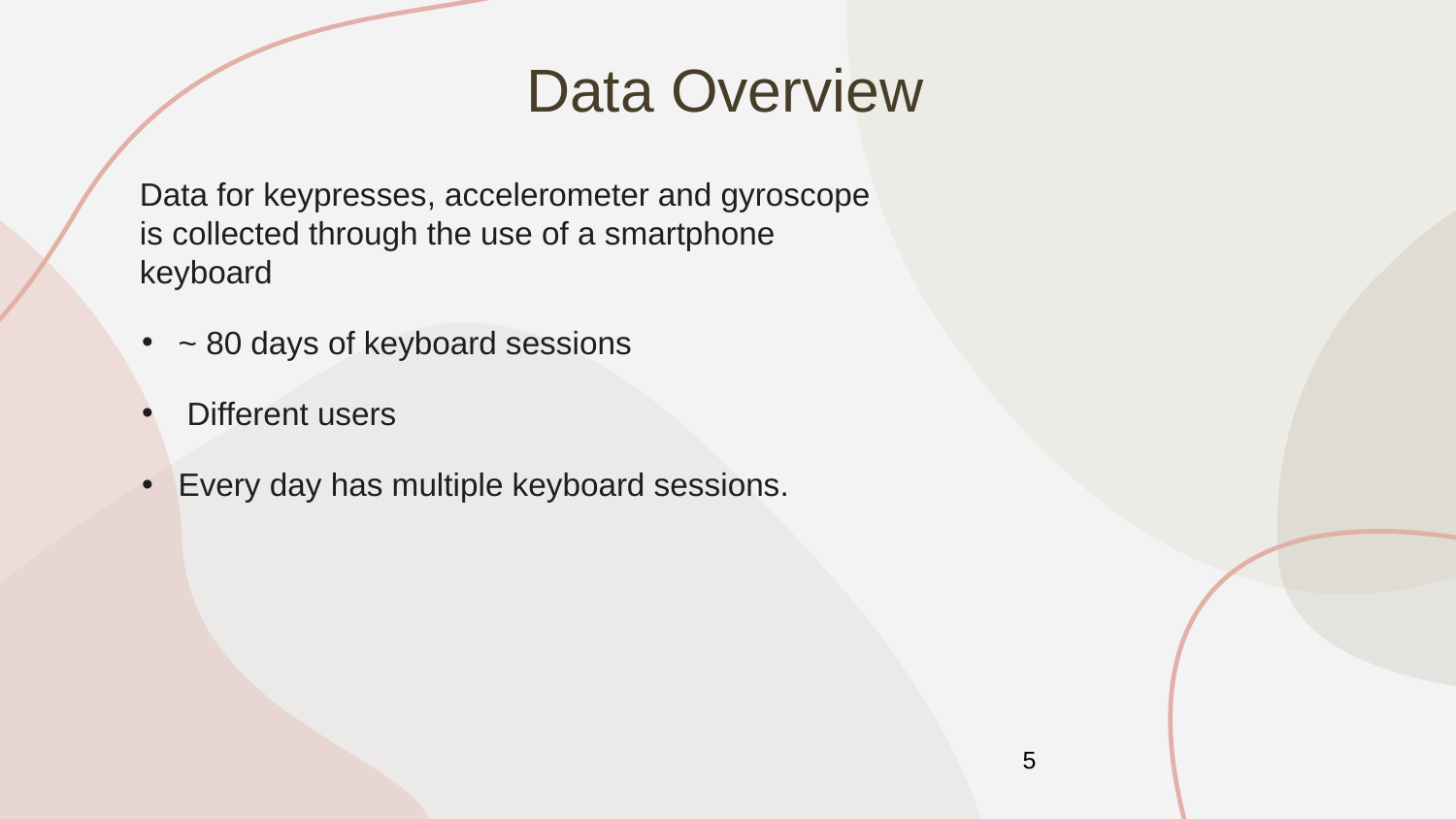

# Data Overview
Data for keypresses, accelerometer and gyroscope is collected through the use of a smartphone keyboard
~ 80 days of keyboard sessions
 Different users
Every day has multiple keyboard sessions.
5